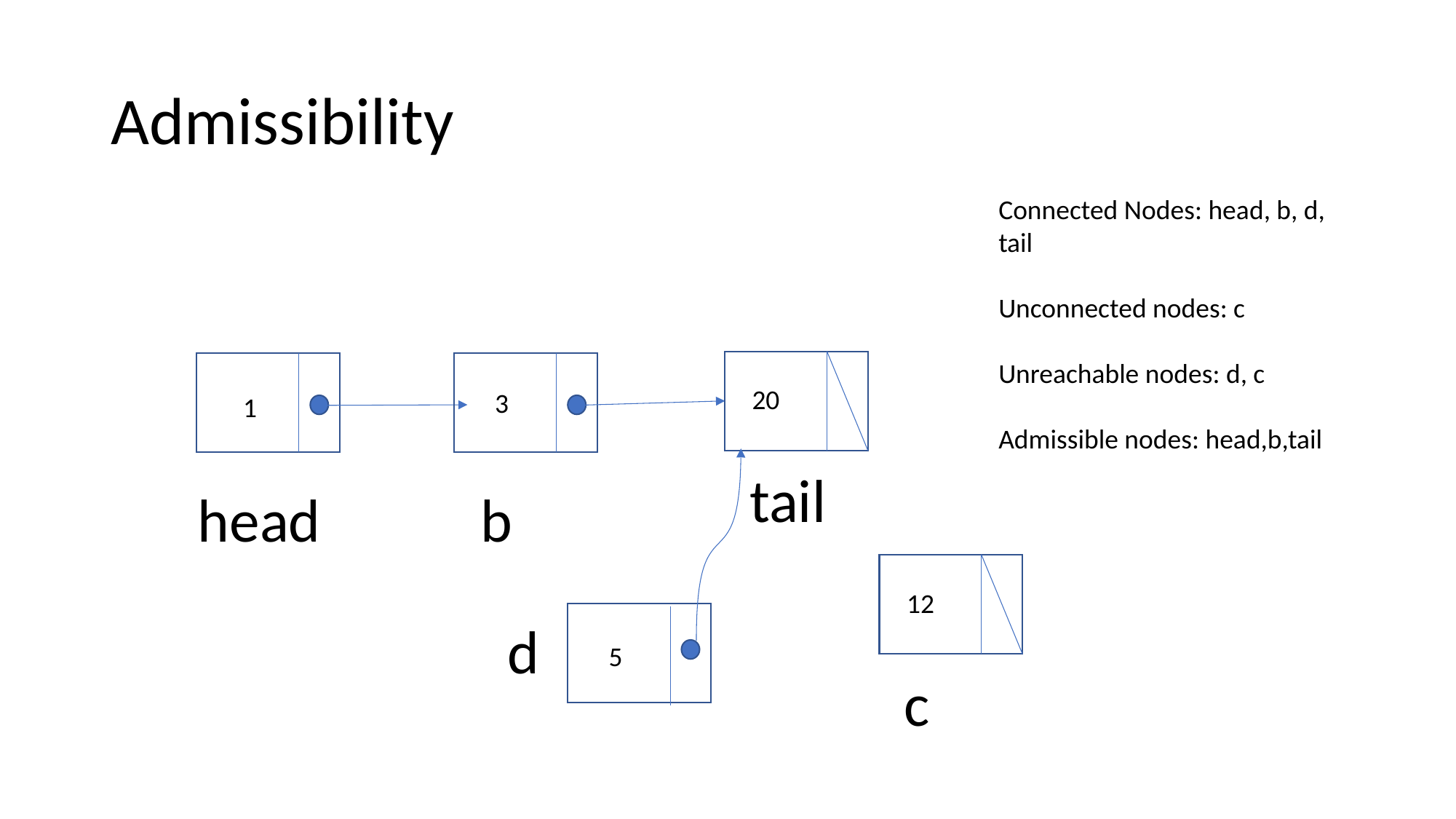

# Admissibility
Connected Nodes: head, b, d, tail

Unconnected nodes: c

Unreachable nodes: d, c

Admissible nodes: head,b,tail

20
3
1

tail
head
b

12

d
5

c